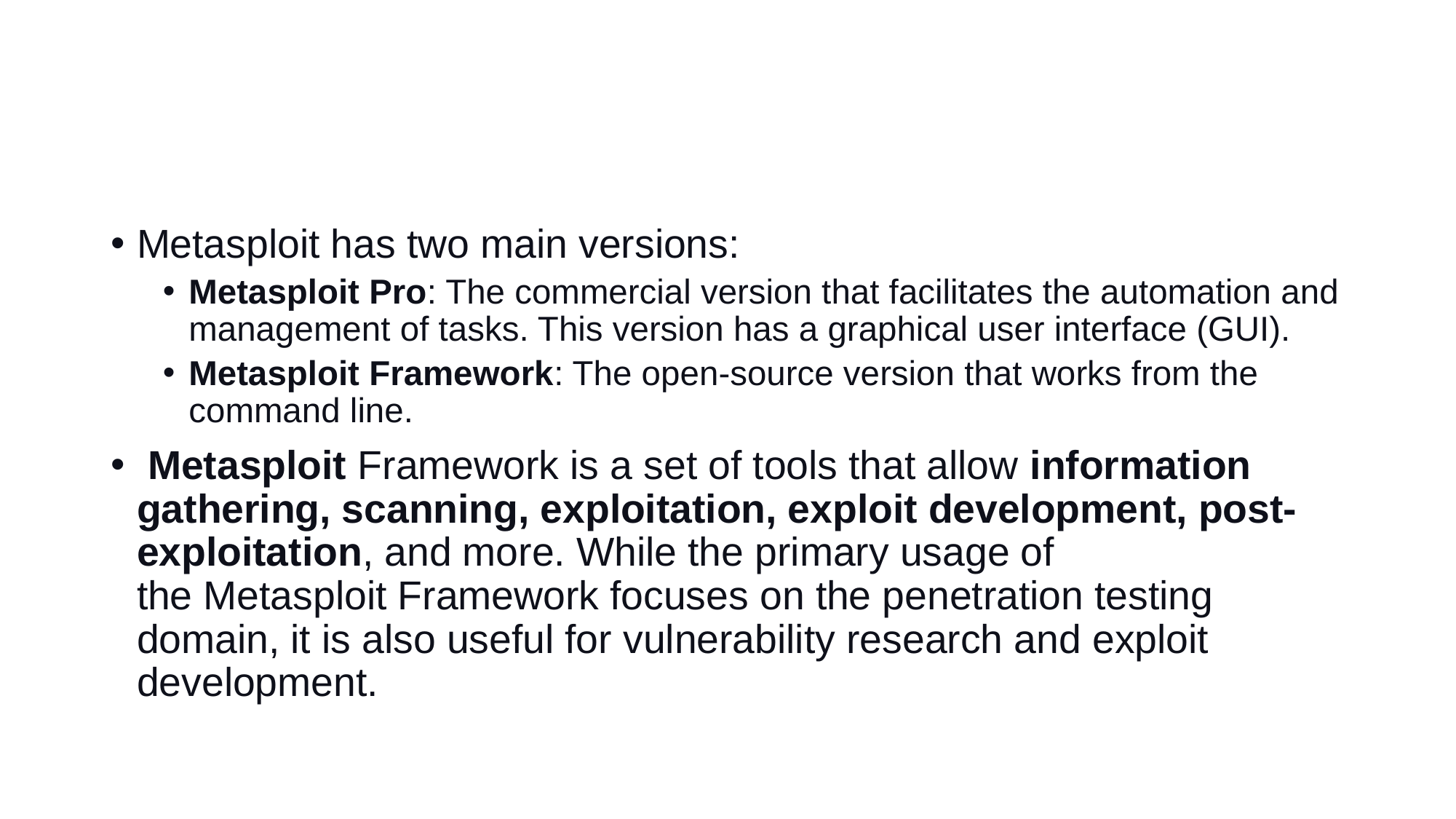

#
Metasploit has two main versions:
Metasploit Pro: The commercial version that facilitates the automation and management of tasks. This version has a graphical user interface (GUI).
Metasploit Framework: The open-source version that works from the command line.
 Metasploit Framework is a set of tools that allow information gathering, scanning, exploitation, exploit development, post-exploitation, and more. While the primary usage of the Metasploit Framework focuses on the penetration testing domain, it is also useful for vulnerability research and exploit development.